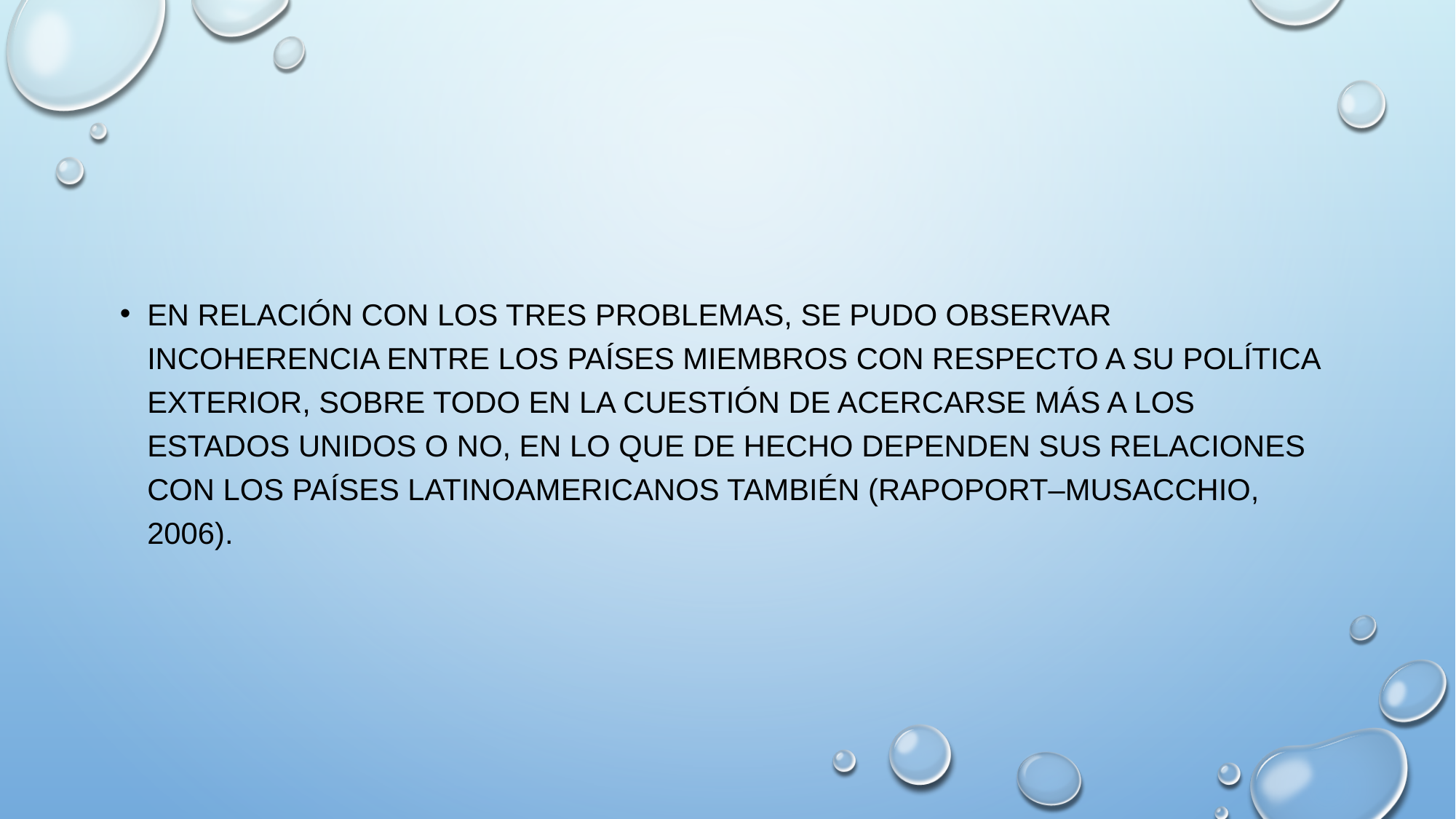

En relación con los tres problemas, se pudo observar incoherencia entre los países miembros con respecto a su política exterior, sobre todo en la cuestión de acercarse más a los Estados Unidos o no, en lo que de hecho dependen sus relaciones con los países latinoamericanos también (RAPOPORT–MUSACCHIO, 2006).